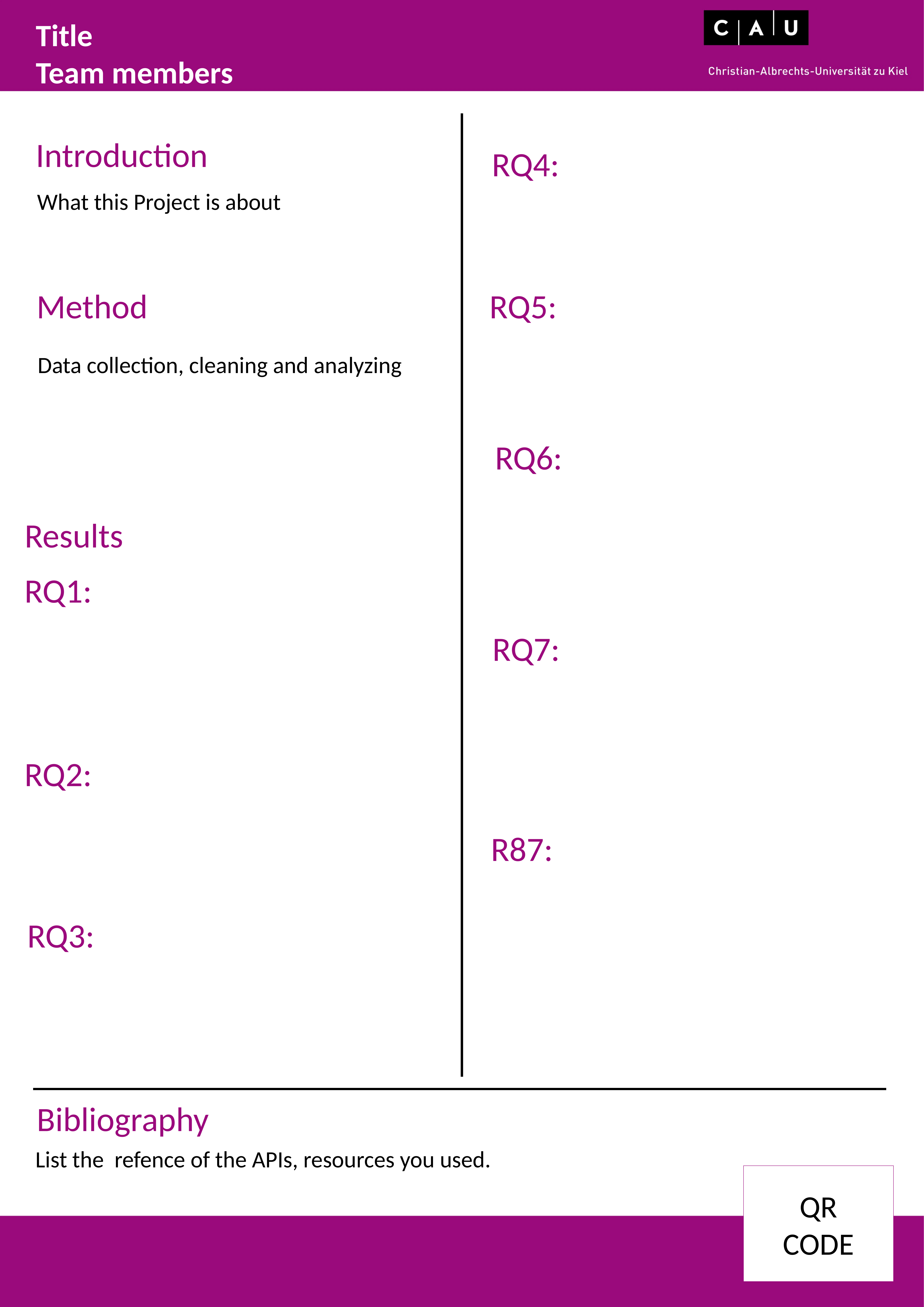

Title
Team members
Introduction
RQ4:
What this Project is about
Method
RQ5:
Data collection, cleaning and analyzing
RQ6:
Results
RQ1:
RQ7:
RQ2:
R87:
RQ3:
Bibliography
List the  refence of the APIs, resources you used.
QR
CODE